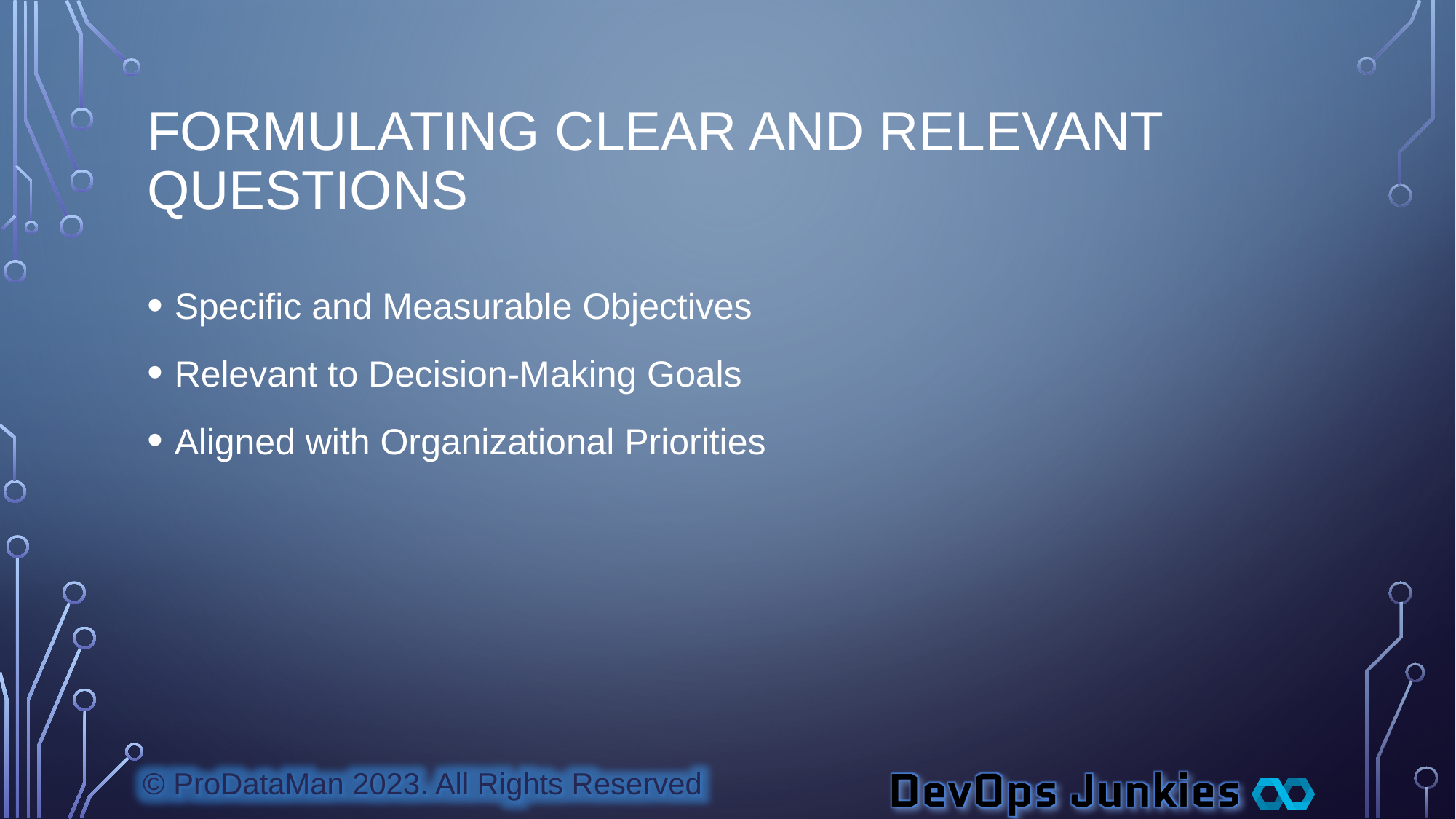

# Formulating Clear and Relevant Questions
Specific and Measurable Objectives
Relevant to Decision-Making Goals
Aligned with Organizational Priorities